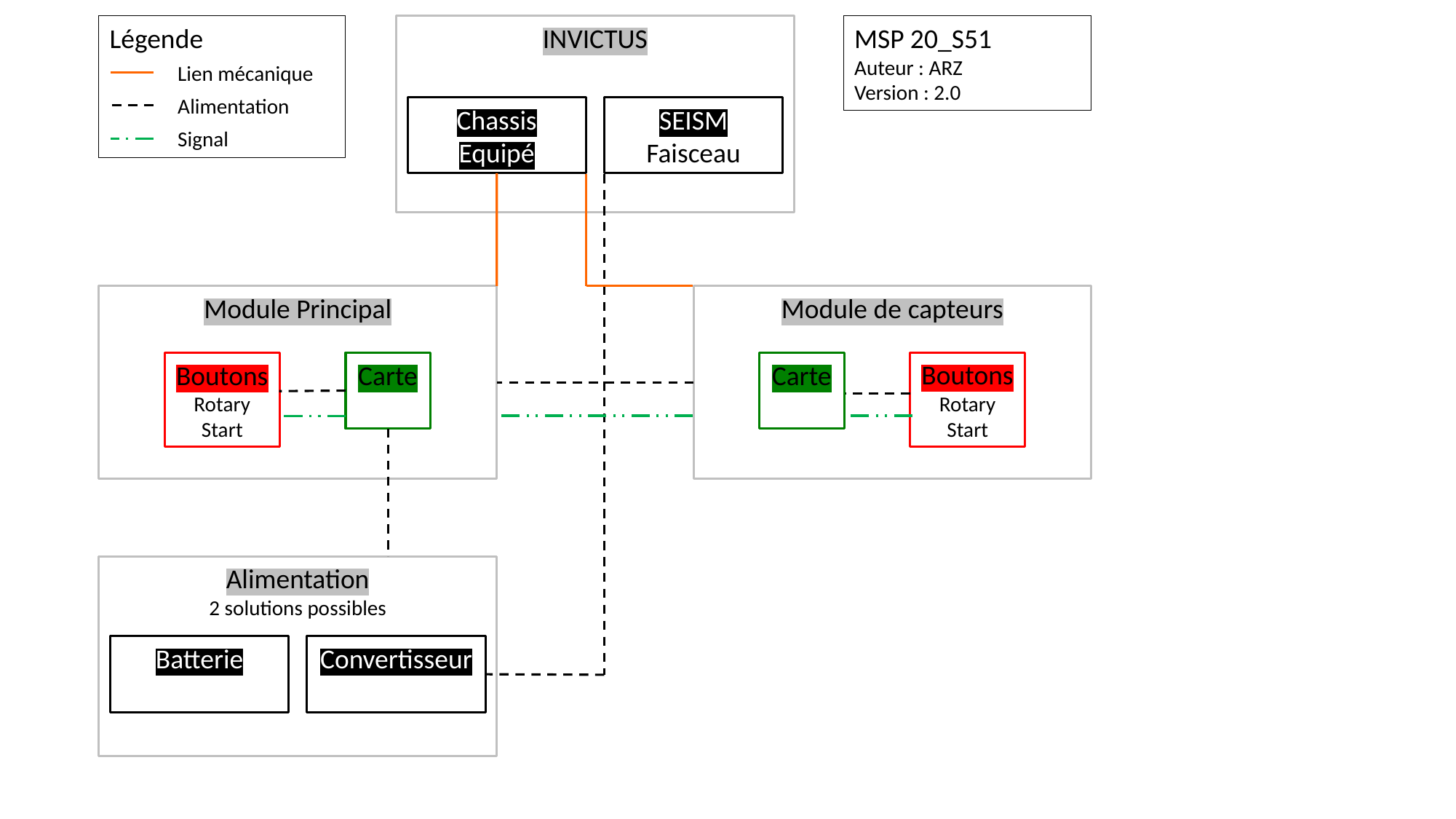

Légende
           Lien mécanique
           Alimentation
           Signal
INVICTUS

MSP 20_S51
Auteur : ARZ
Version : 2.0
Chassis Equipé
SEISM
Faisceau
Module de capteurs

Module Principal

Boutons
Rotary
Start
Boutons
Rotary
Start
Carte

Carte

Alimentation
2 solutions possibles

Batterie

Convertisseur